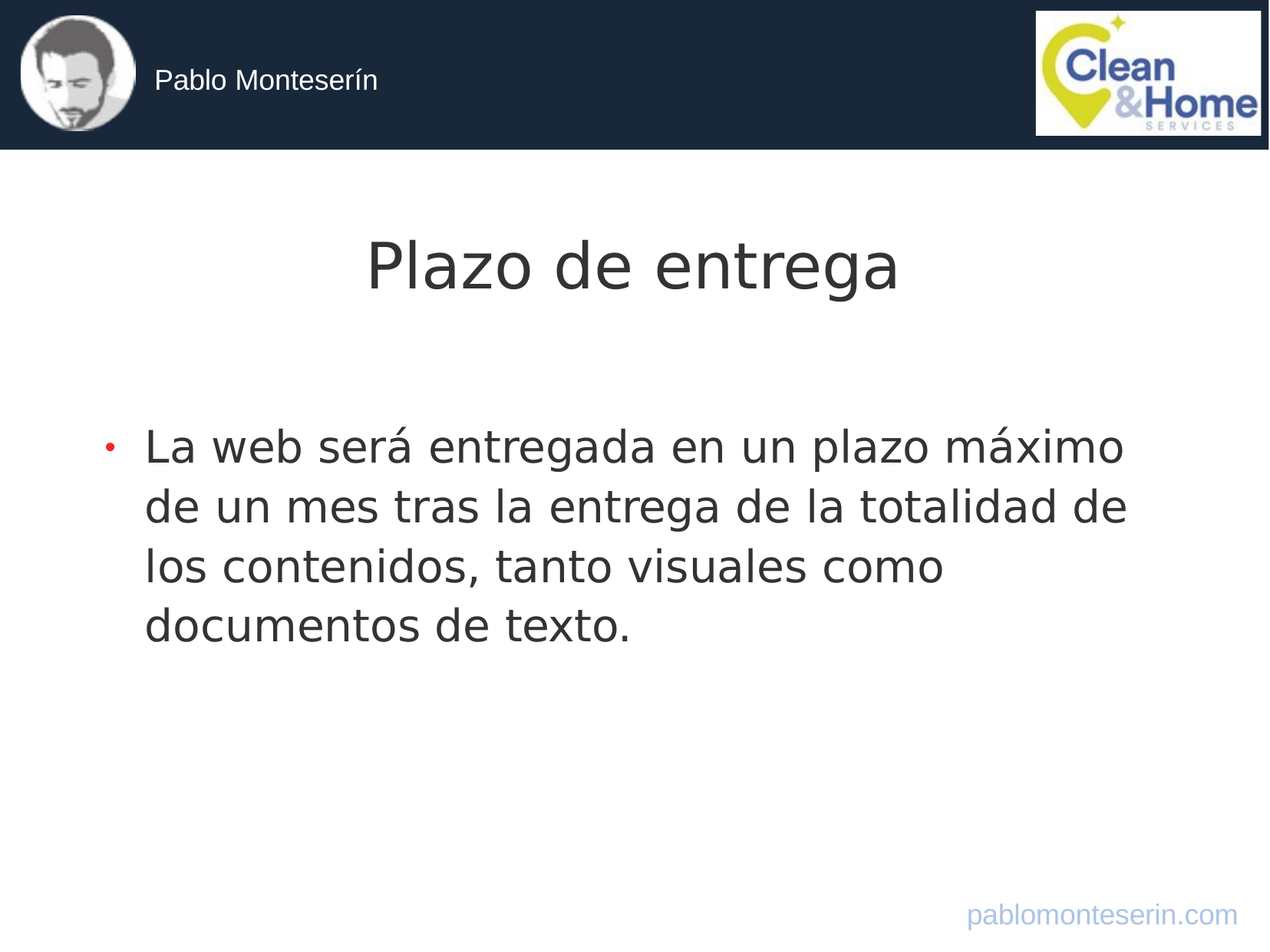

Pablo Monteserín
Plazo de entrega
La web será entregada en un plazo máximo  de un mes tras la entrega de la totalidad de  los contenidos, tanto visuales como  documentos de texto.
●
pablomonteserin.com